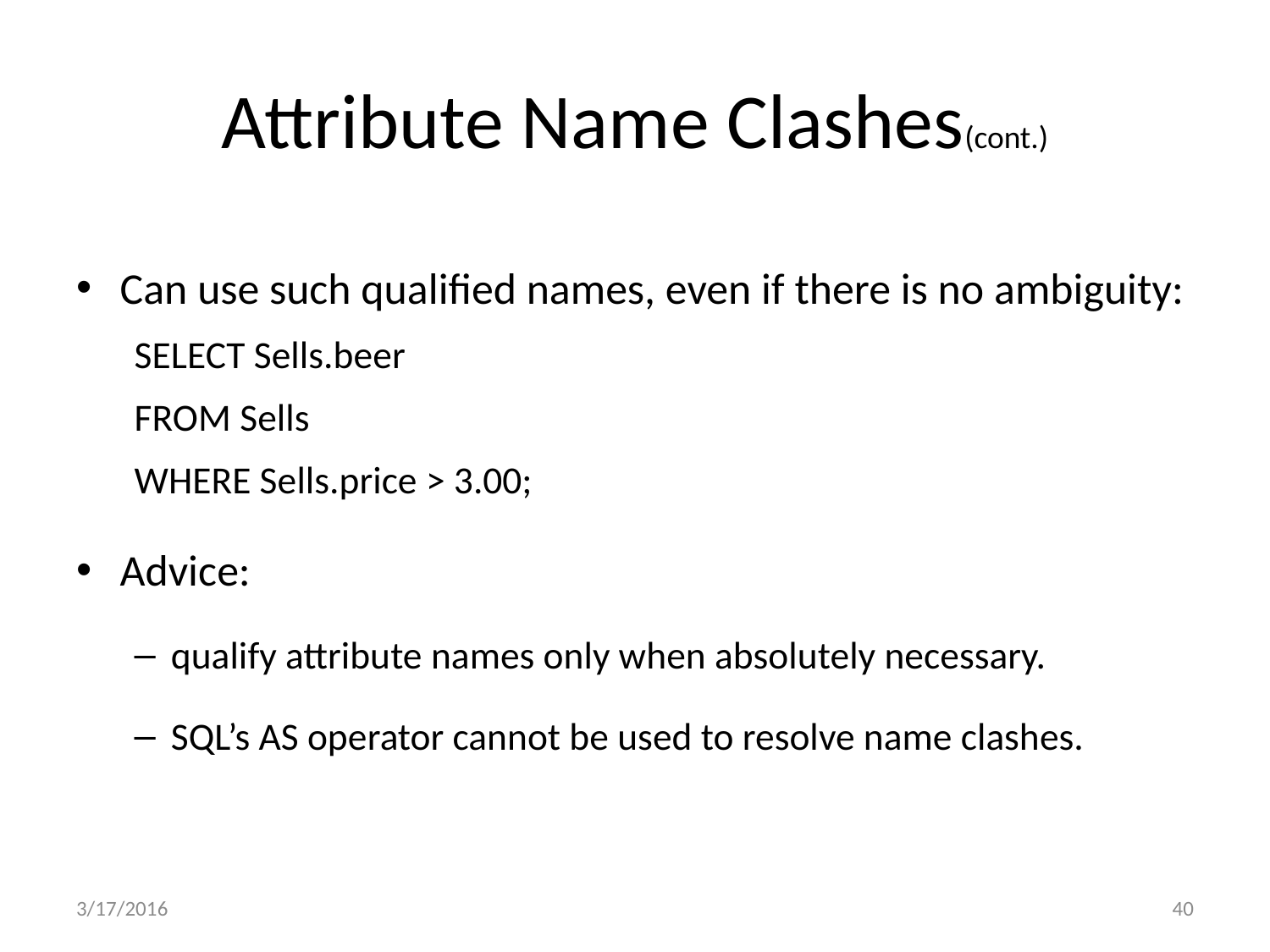

# Attribute Name Clashes(cont.)
Can use such qualified names, even if there is no ambiguity:
SELECT Sells.beer
FROM Sells
WHERE Sells.price > 3.00;
Advice:
qualify attribute names only when absolutely necessary.
SQL’s AS operator cannot be used to resolve name clashes.
3/17/2016
40